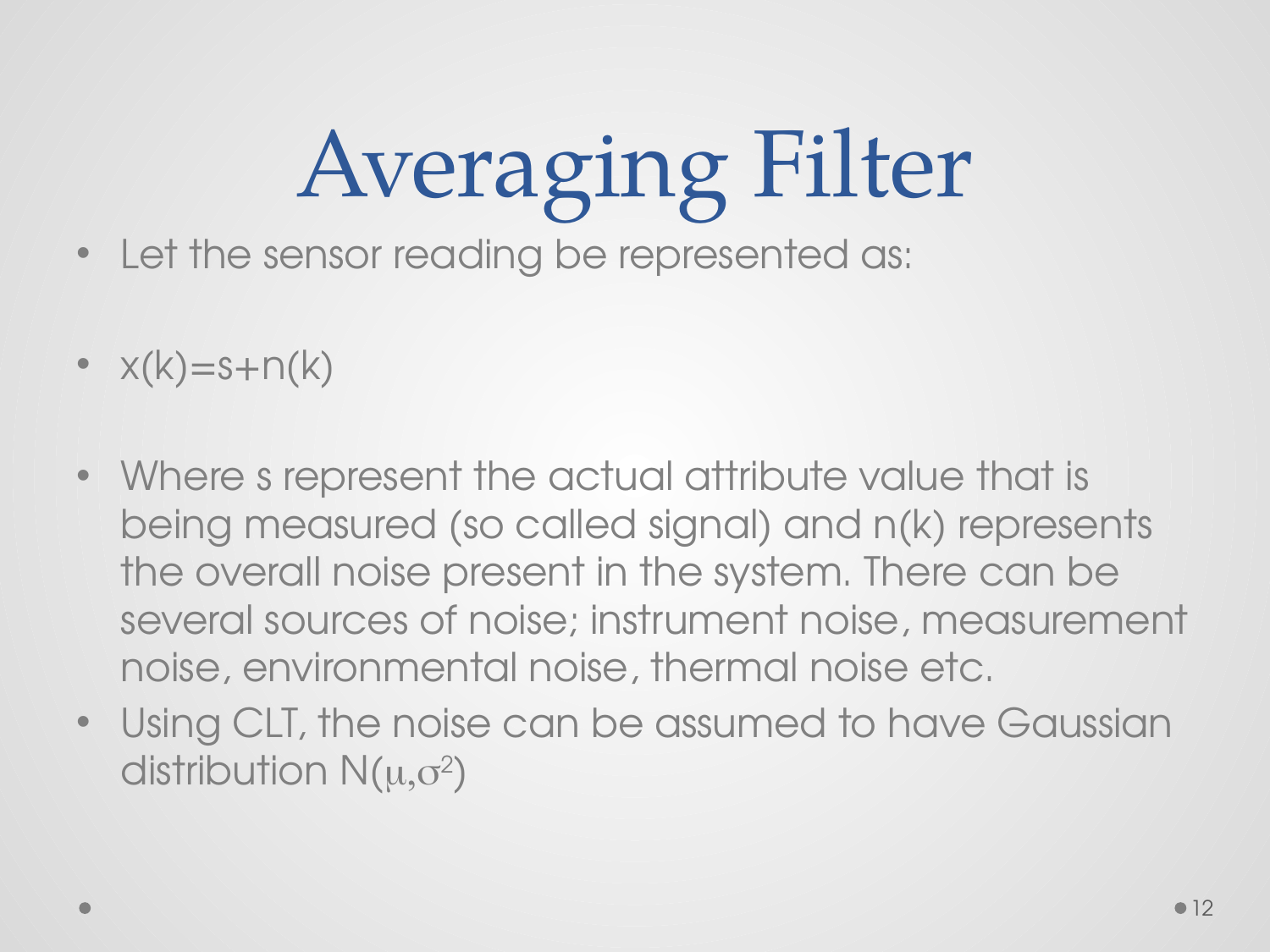

# Averaging Filter
Let the sensor reading be represented as:

x(k)=s+n(k)

Where s represent the actual attribute value that is being measured (so called signal) and n(k) represents the overall noise present in the system. There can be several sources of noise; instrument noise, measurement noise, environmental noise, thermal noise etc.
Using CLT, the noise can be assumed to have Gaussian distribution N(μ,σ2)
12